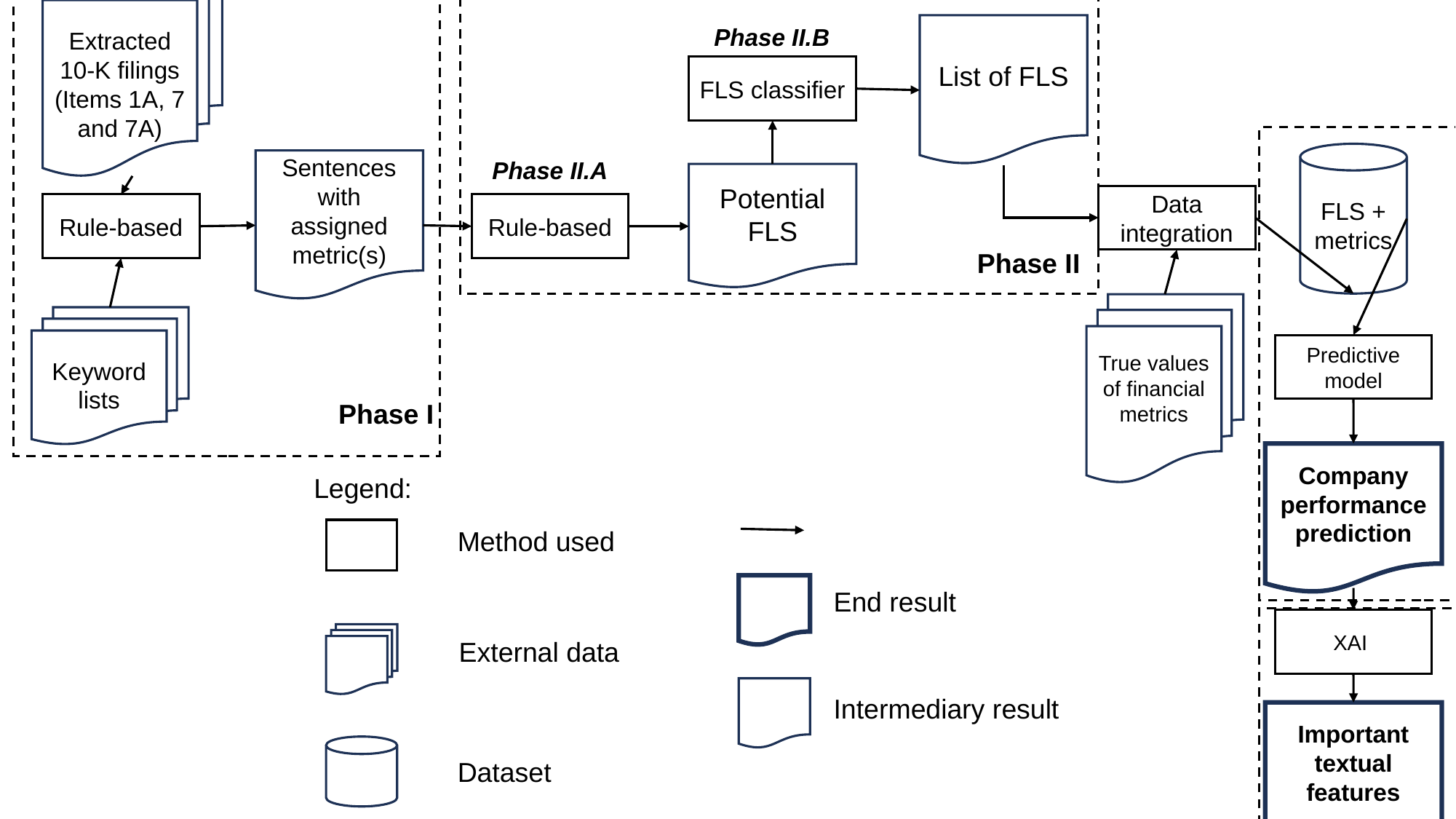

Extracted 10-K filings (Items 1A, 7 and 7A)
List of FLS
Phase II.B
FLS classifier

FLS + metrics
Phase II.A
Sentences with assigned metric(s)
Potential FLS
Data integration
Rule-based
Rule-based
Phase II
True values of financial metrics

Keyword lists
Predictive model
Phase I
Company performance prediction
Legend:
Method used

Phase III

End result

XAI

External data

Intermediary result
Important textual features

Dataset
Phase IV